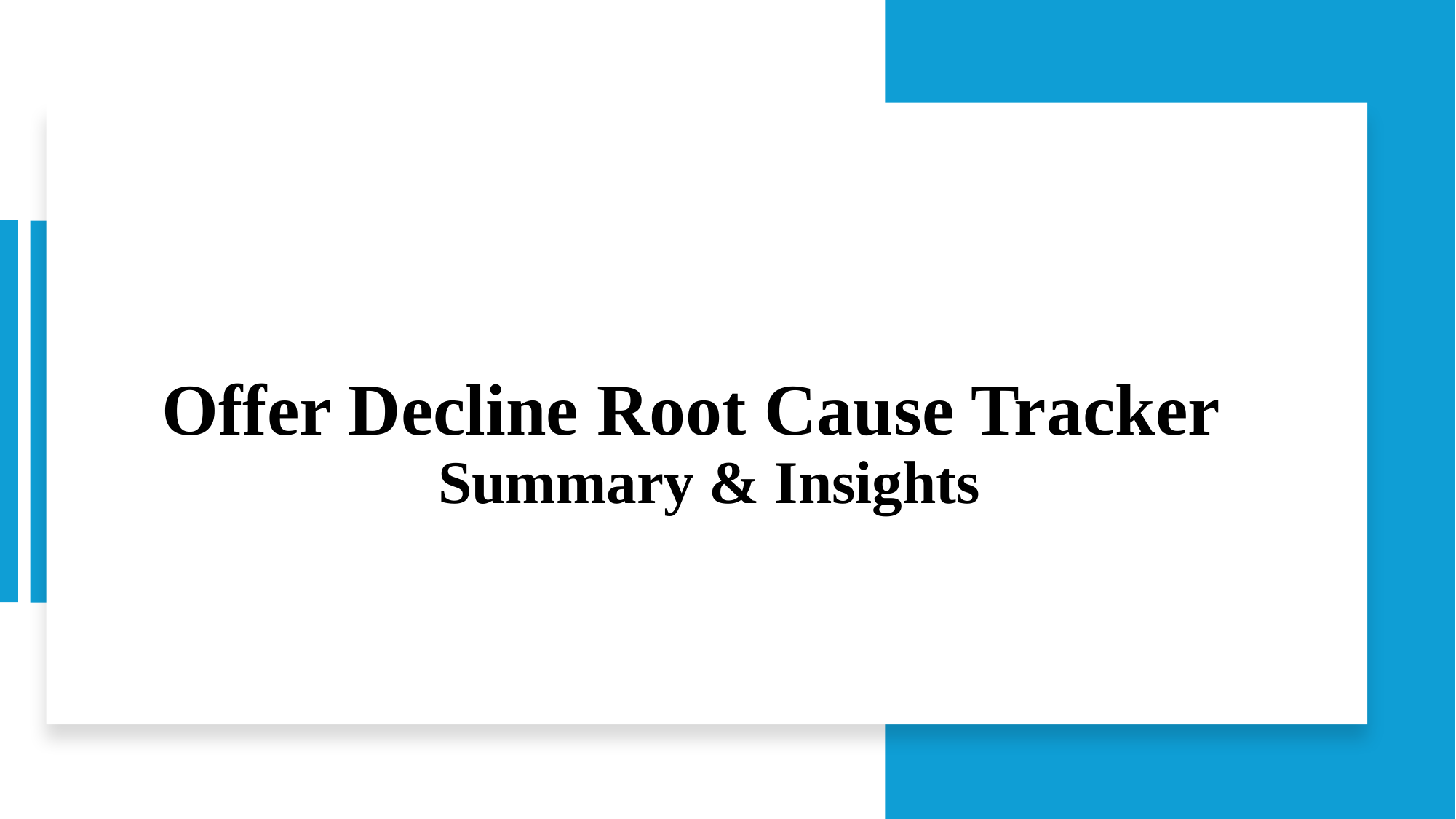

# Offer Decline Root Cause Tracker Summary & Insights